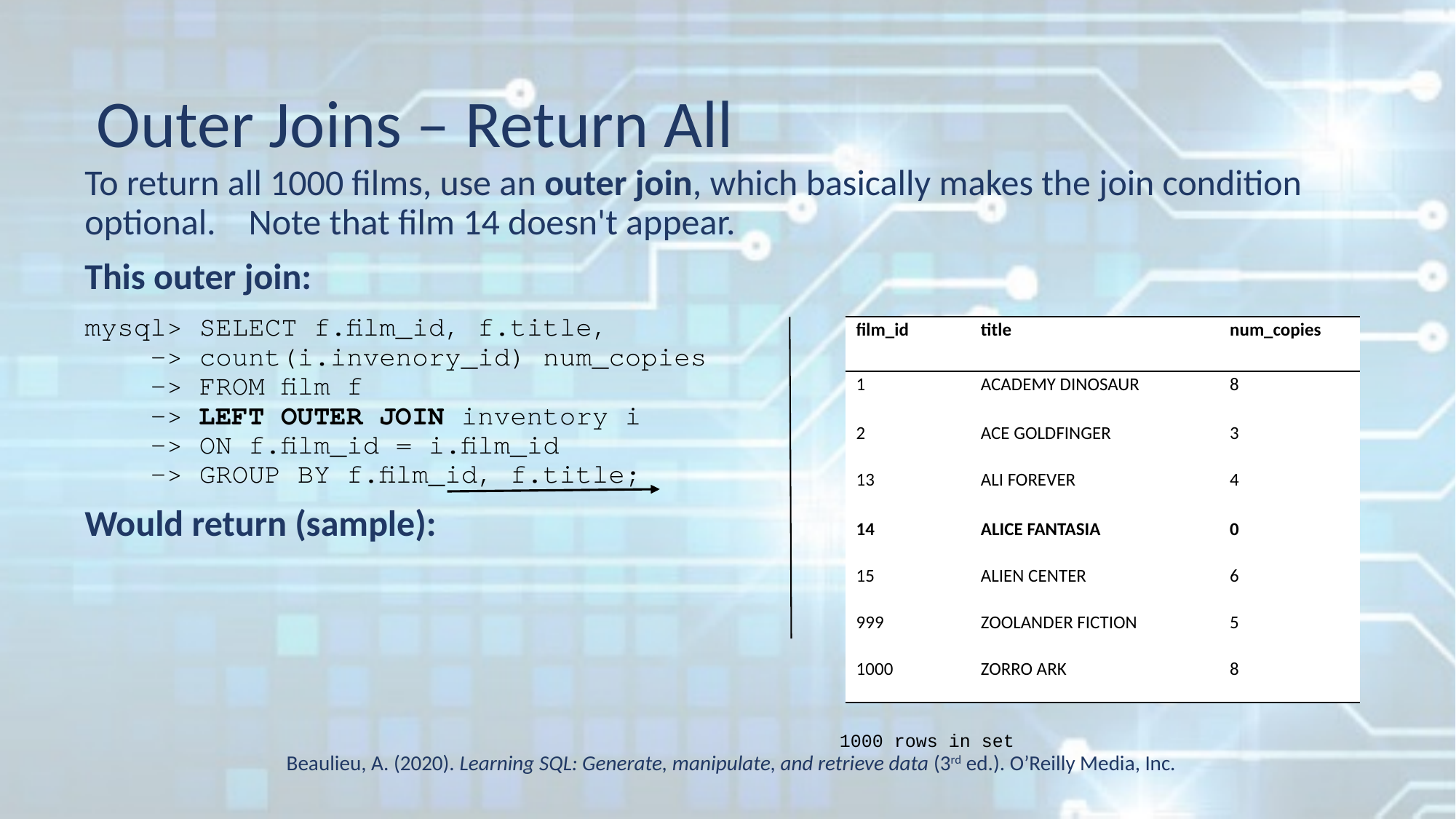

Outer Joins – Return All
To return all 1000 films, use an outer join, which basically makes the join condition optional.    Note that film 14 doesn't appear.
This outer join:
mysql> SELECT f.film_id, f.title,
    -> count(i.invenory_id) num_copies 
    -> FROM film f 
    -> LEFT OUTER JOIN inventory i 
    -> ON f.film_id = i.film_id 
    -> GROUP BY f.film_id, f.title;
Would return (sample):

| film\_id​ | title | num\_copies​ |
| --- | --- | --- |
| 1 | ACADEMY DINOSAUR | 8 |
| 2 | ACE GOLDFINGER | 3 |
| 13 | ALI FOREVER | 4 |
| 14 | ALICE FANTASIA | 0 |
| 15 | ALIEN CENTER | 6 |
| 999 | ZOOLANDER FICTION | 5 |
| 1000 | ZORRO ARK | 8 |

  1000 rows in set
Beaulieu, A. (2020). Learning SQL: Generate, manipulate, and retrieve data (3rd ed.). O’Reilly Media, Inc.